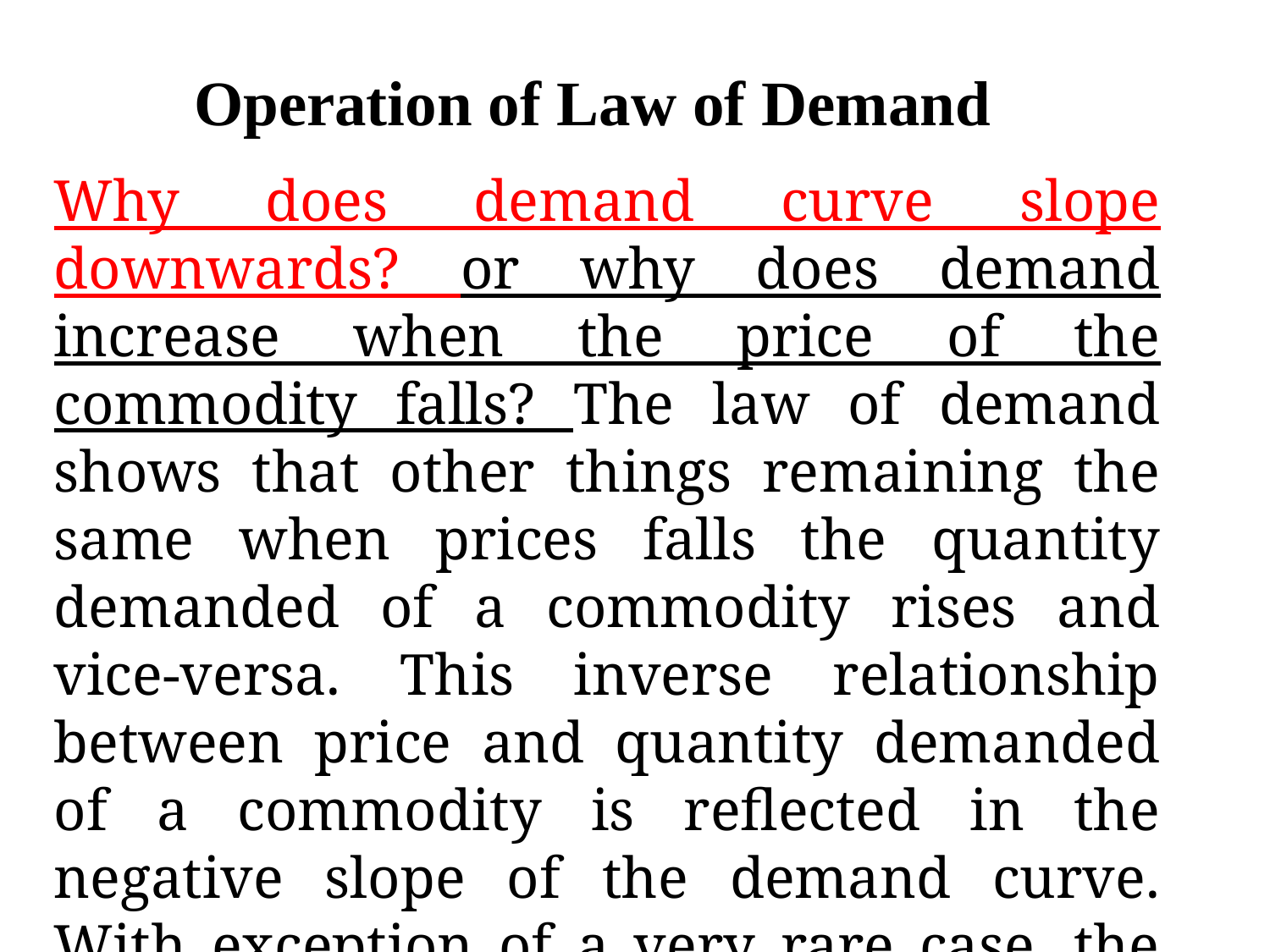

# Operation of Law of Demand
Why does demand curve slope downwards? or why does demand increase when the price of the commodity falls? The law of demand shows that other things remaining the same when prices falls the quantity demanded of a commodity rises and vice-versa. This inverse relationship between price and quantity demanded of a commodity is reflected in the negative slope of the demand curve. With exception of a very rare case, the demand curve always slopes downward.